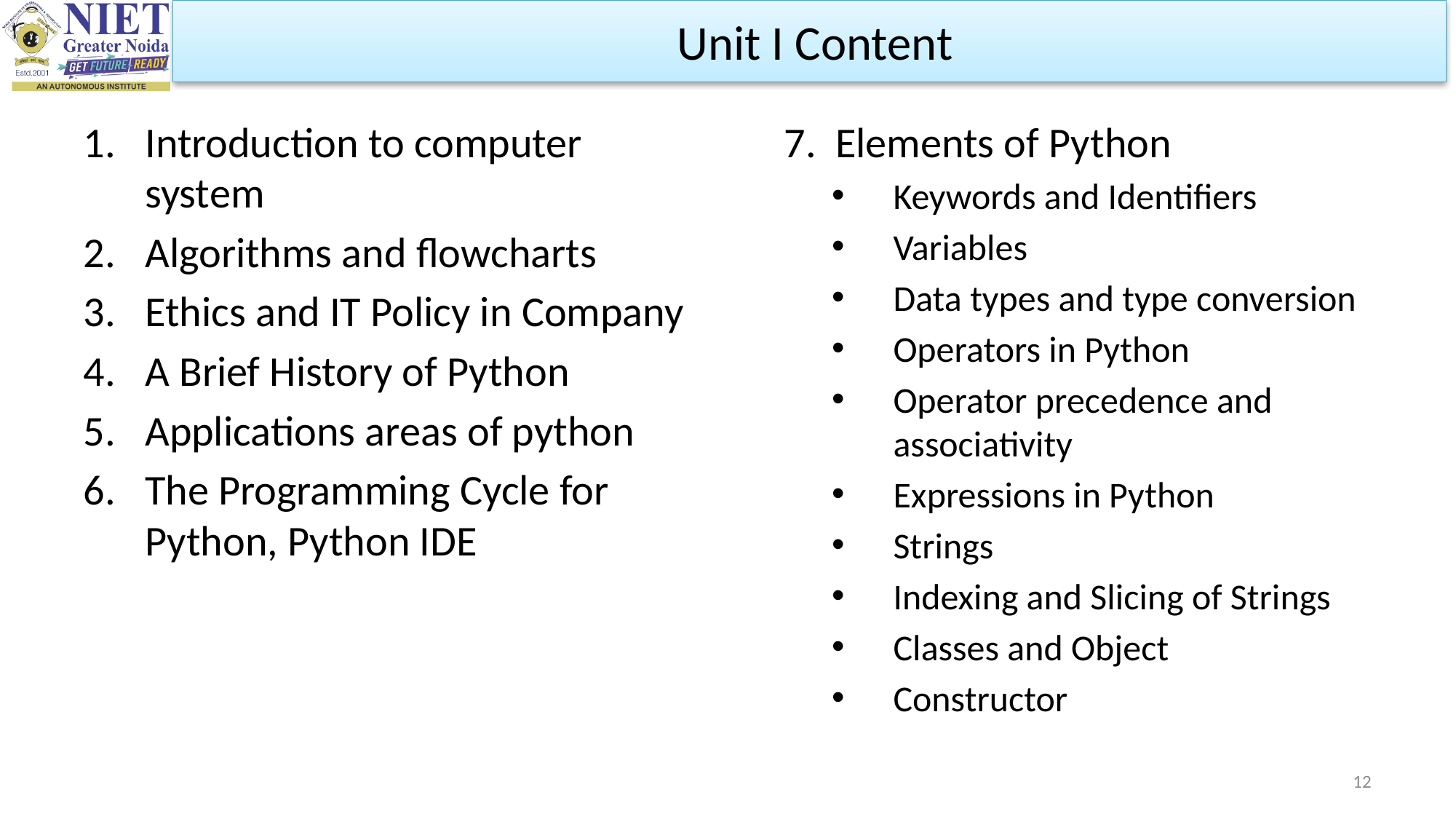

Unit I Content
Introduction to computer system
Algorithms and flowcharts
Ethics and IT Policy in Company
A Brief History of Python
Applications areas of python
The Programming Cycle for Python, Python IDE

7.  Elements of Python
Keywords and Identifiers
Variables
Data types and type conversion
Operators in Python
Operator precedence and associativity
Expressions in Python
Strings
Indexing and Slicing of Strings
Classes and Object
Constructor

12